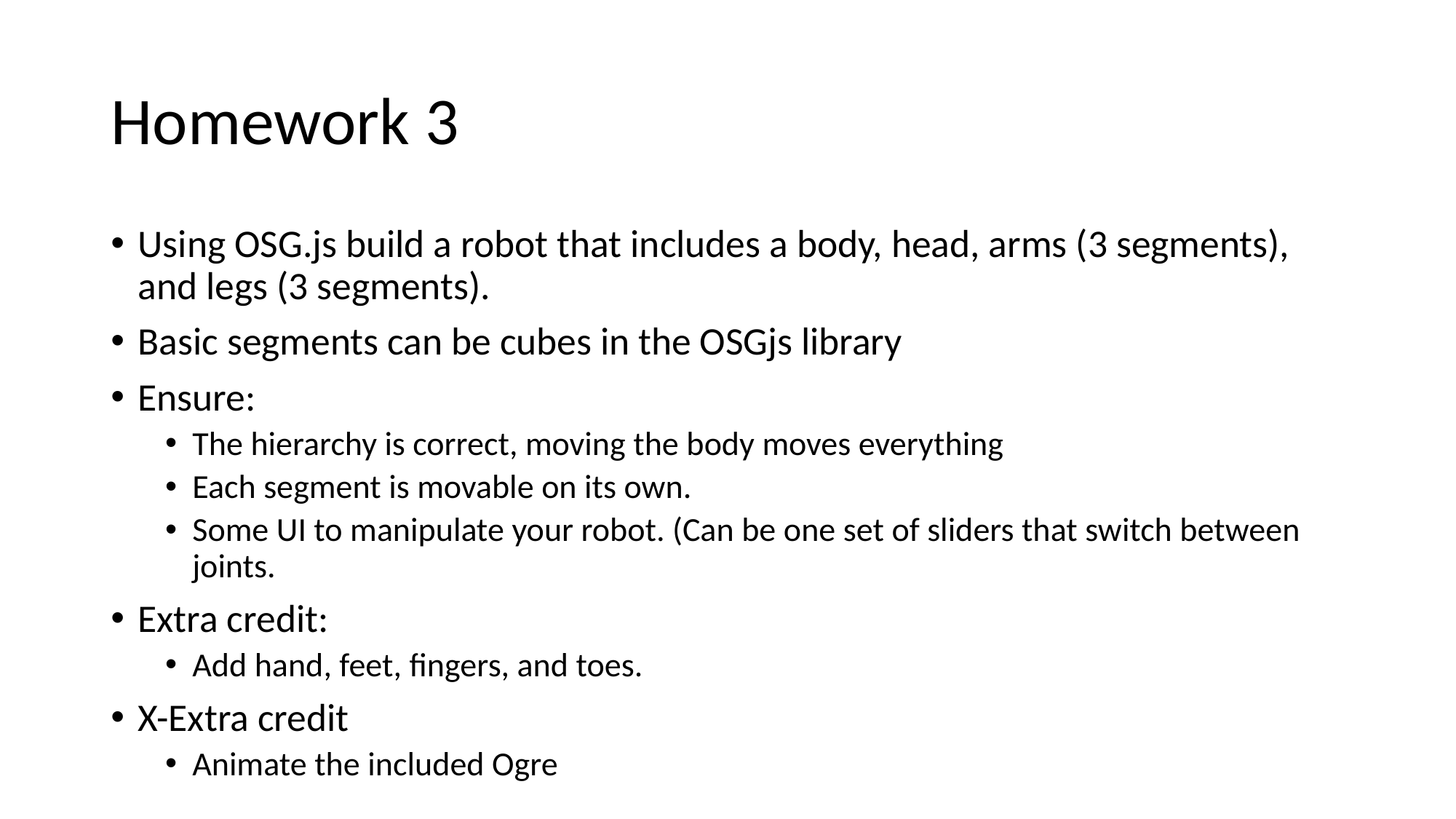

# Homework 3
Using OSG.js build a robot that includes a body, head, arms (3 segments), and legs (3 segments).
Basic segments can be cubes in the OSGjs library
Ensure:
The hierarchy is correct, moving the body moves everything
Each segment is movable on its own.
Some UI to manipulate your robot. (Can be one set of sliders that switch between joints.
Extra credit:
Add hand, feet, fingers, and toes.
X-Extra credit
Animate the included Ogre